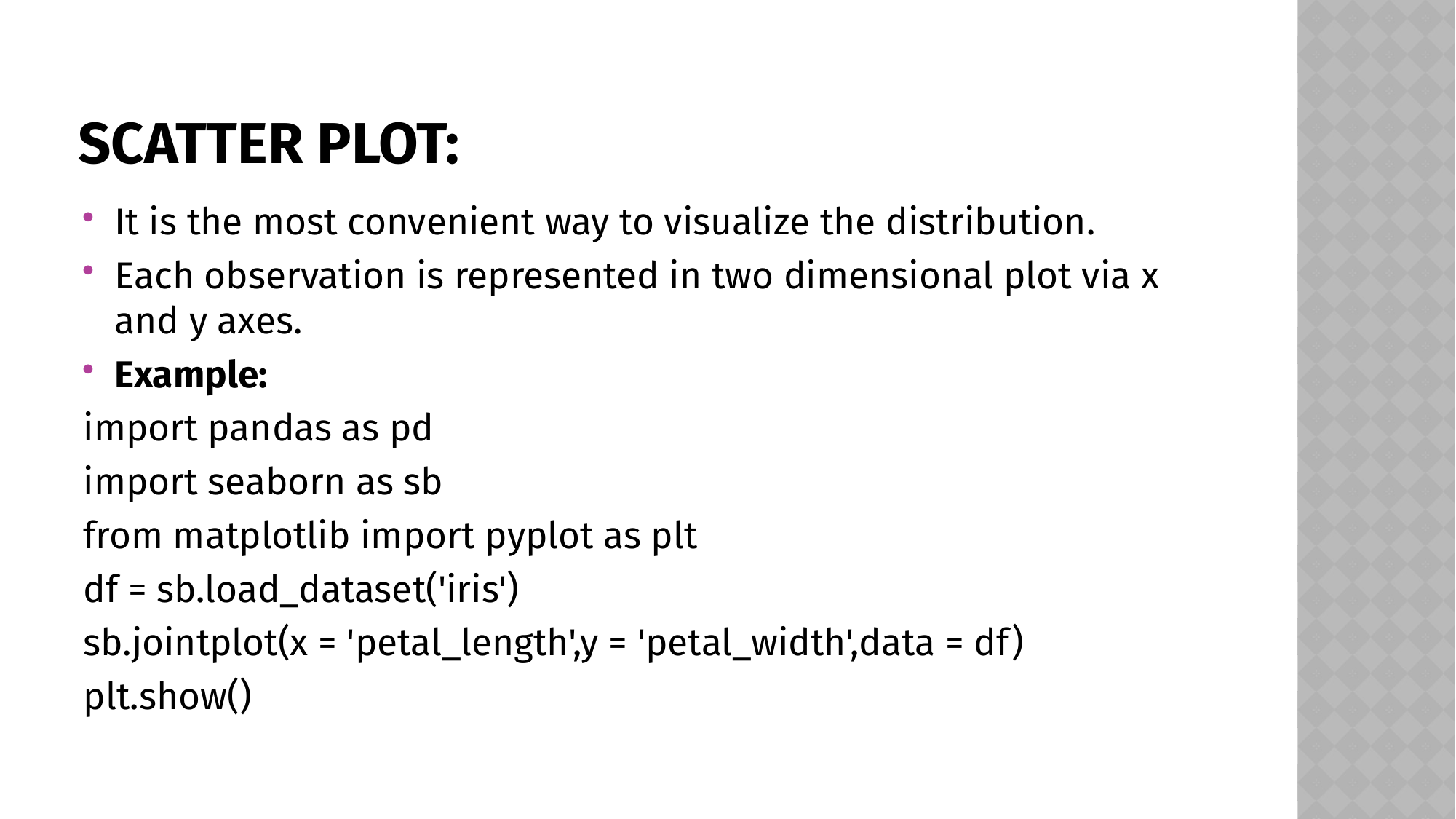

# SCATTER PLOT:
It is the most convenient way to visualize the distribution.
Each observation is represented in two dimensional plot via x and y axes.
Example:
import pandas as pd
import seaborn as sb
from matplotlib import pyplot as plt
df = sb.load_dataset('iris')
sb.jointplot(x = 'petal_length',y = 'petal_width',data = df)
plt.show()